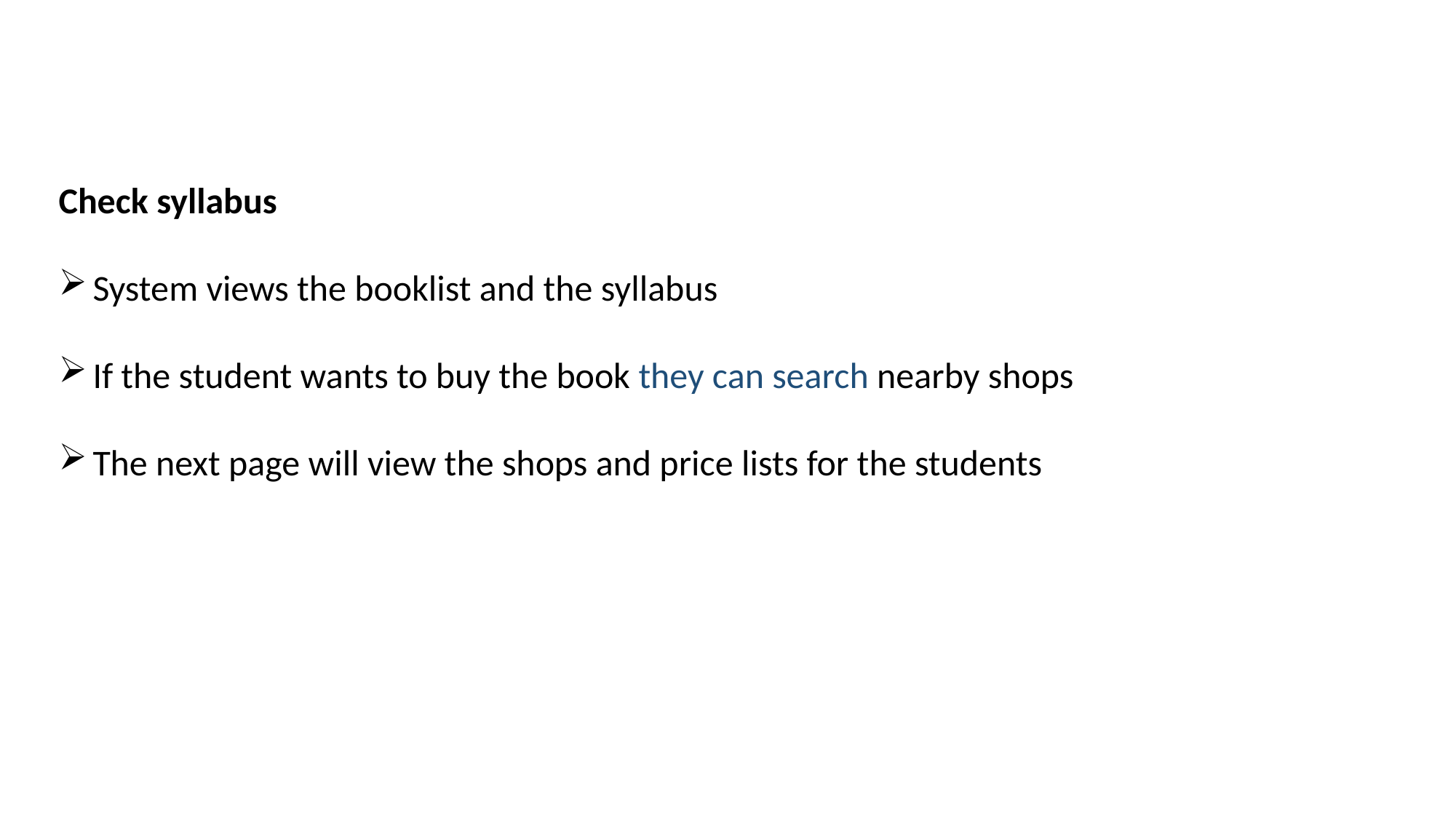

Check syllabus

System views the booklist and the syllabus

If the student wants to buy the book they can search nearby shops

The next page will view the shops and price lists for the students